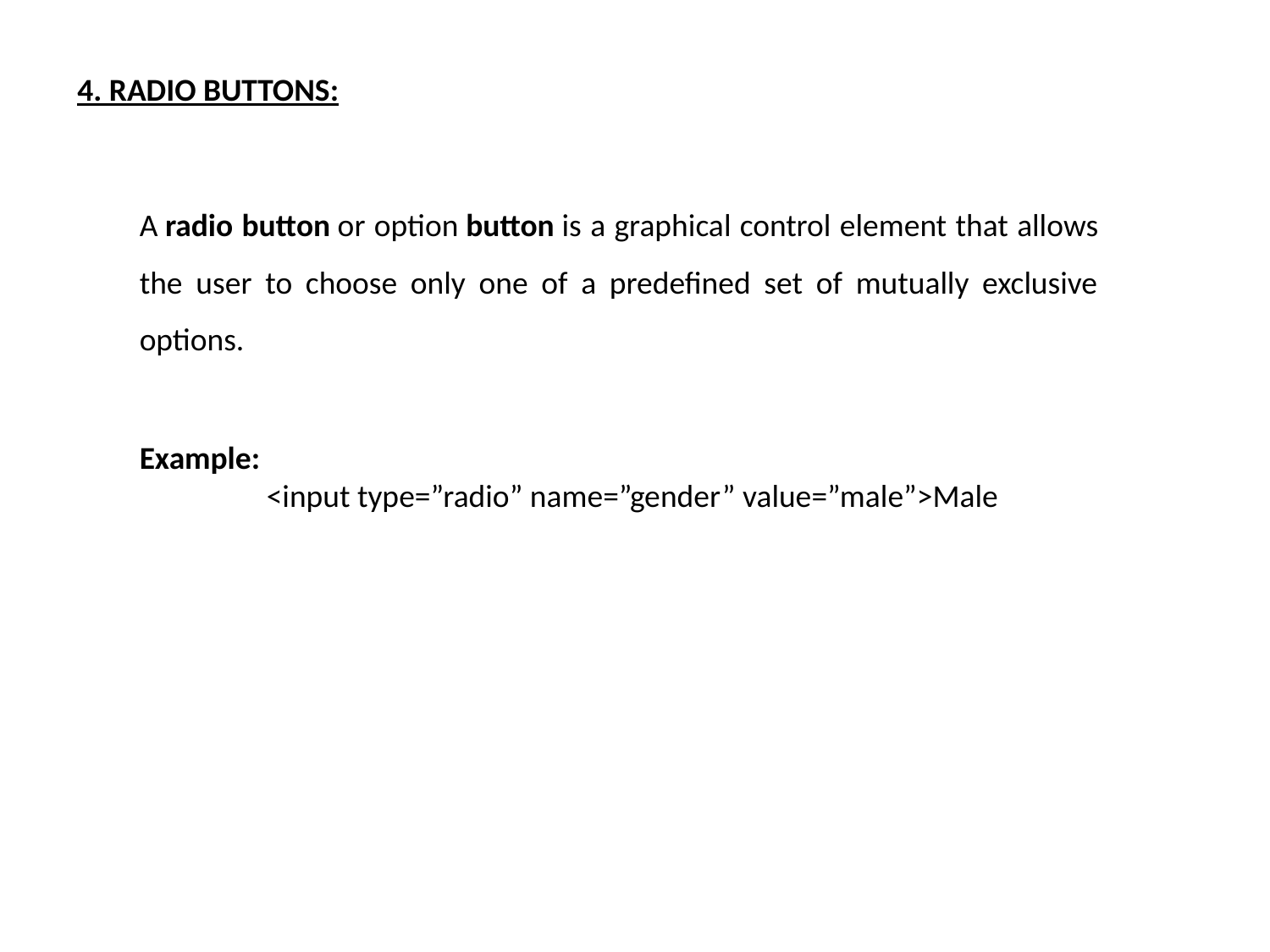

4. RADIO BUTTONS:
A radio button or option button is a graphical control element that allows the user to choose only one of a predefined set of mutually exclusive options.
Example:
	<input type=”radio” name=”gender” value=”male”>Male